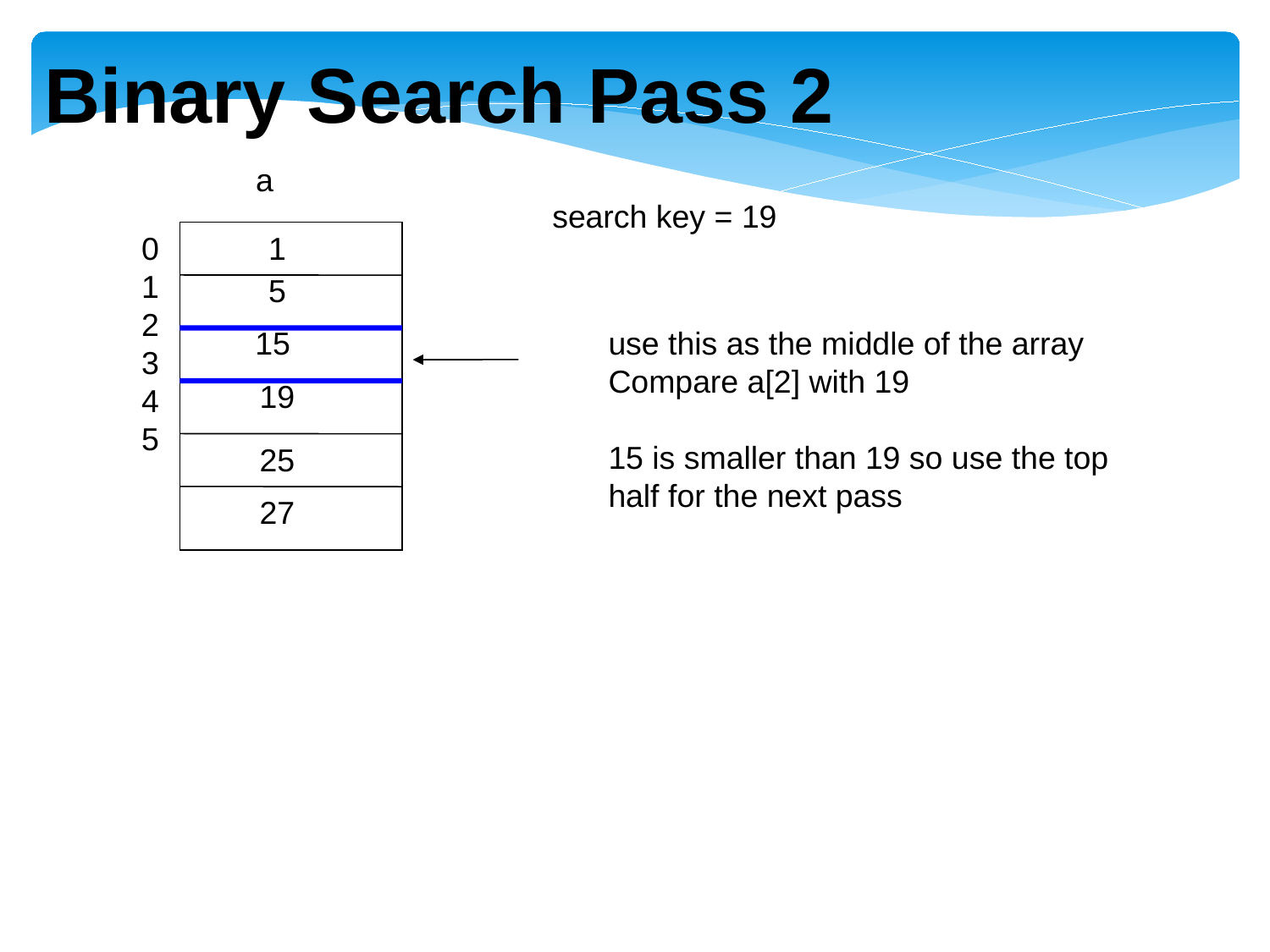

Binary Search Pass 2
a

search key = 19
0
1
2
3
4
5

1

5

15
use this as the middle of the array
Compare a[2] with 19

15 is smaller than 19 so use the top
half for the next pass

19

25

27